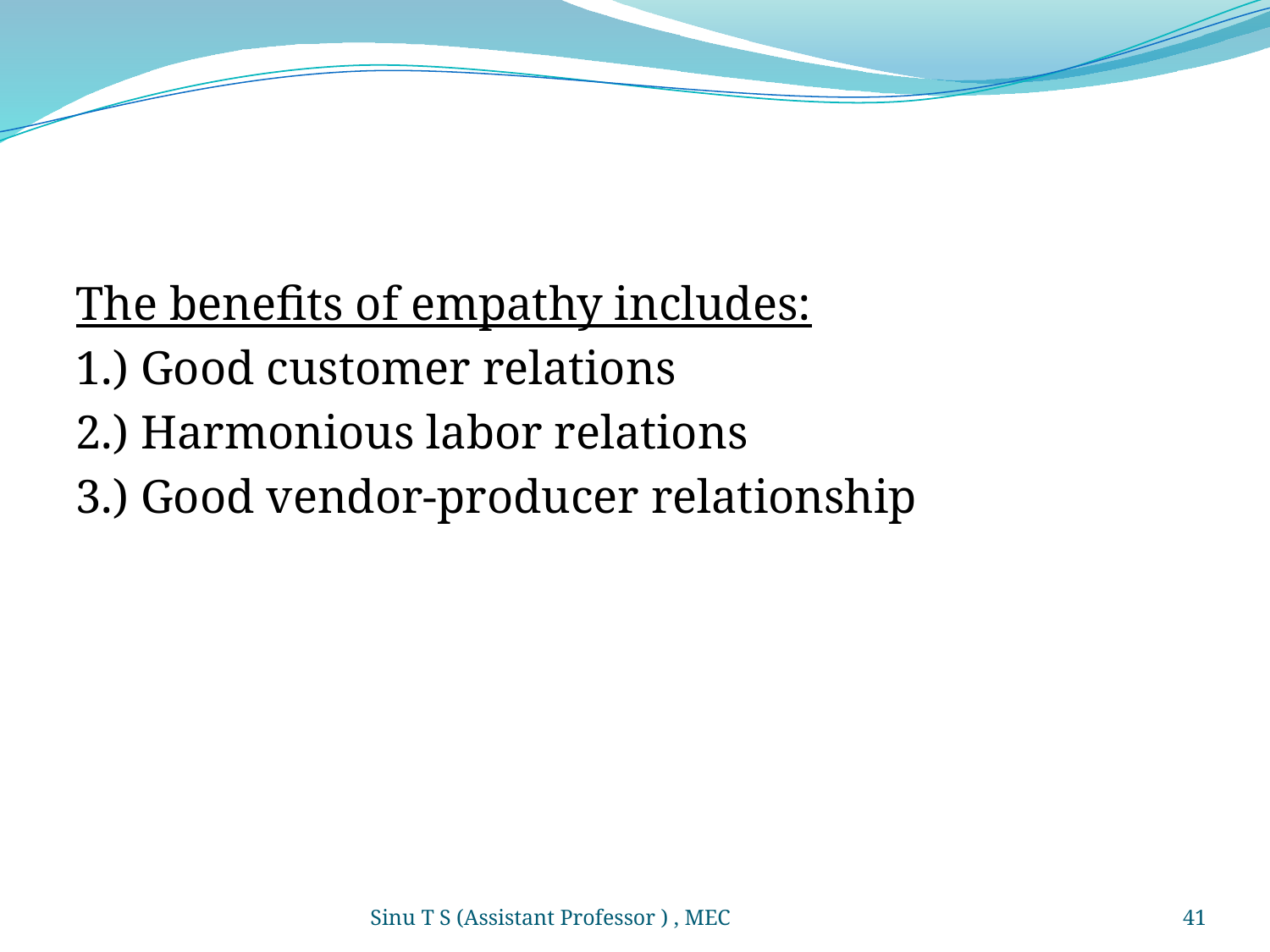

#
The benefits of empathy includes:
1.) Good customer relations
2.) Harmonious labor relations
3.) Good vendor-producer relationship

Sinu T S (Assistant Professor ) , MEC
41